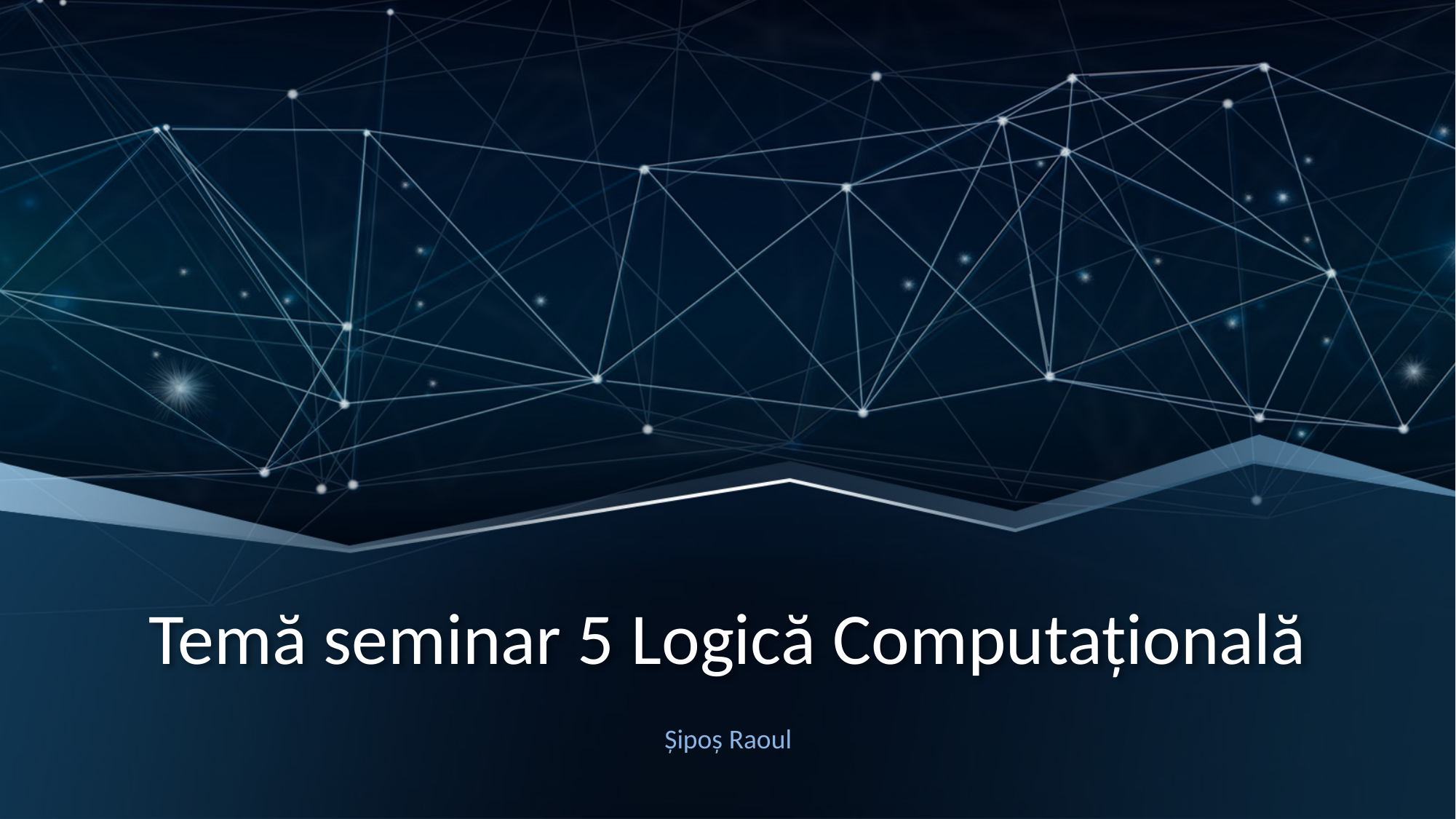

# Temă seminar 5 Logică Computațională

Șipoș Raoul